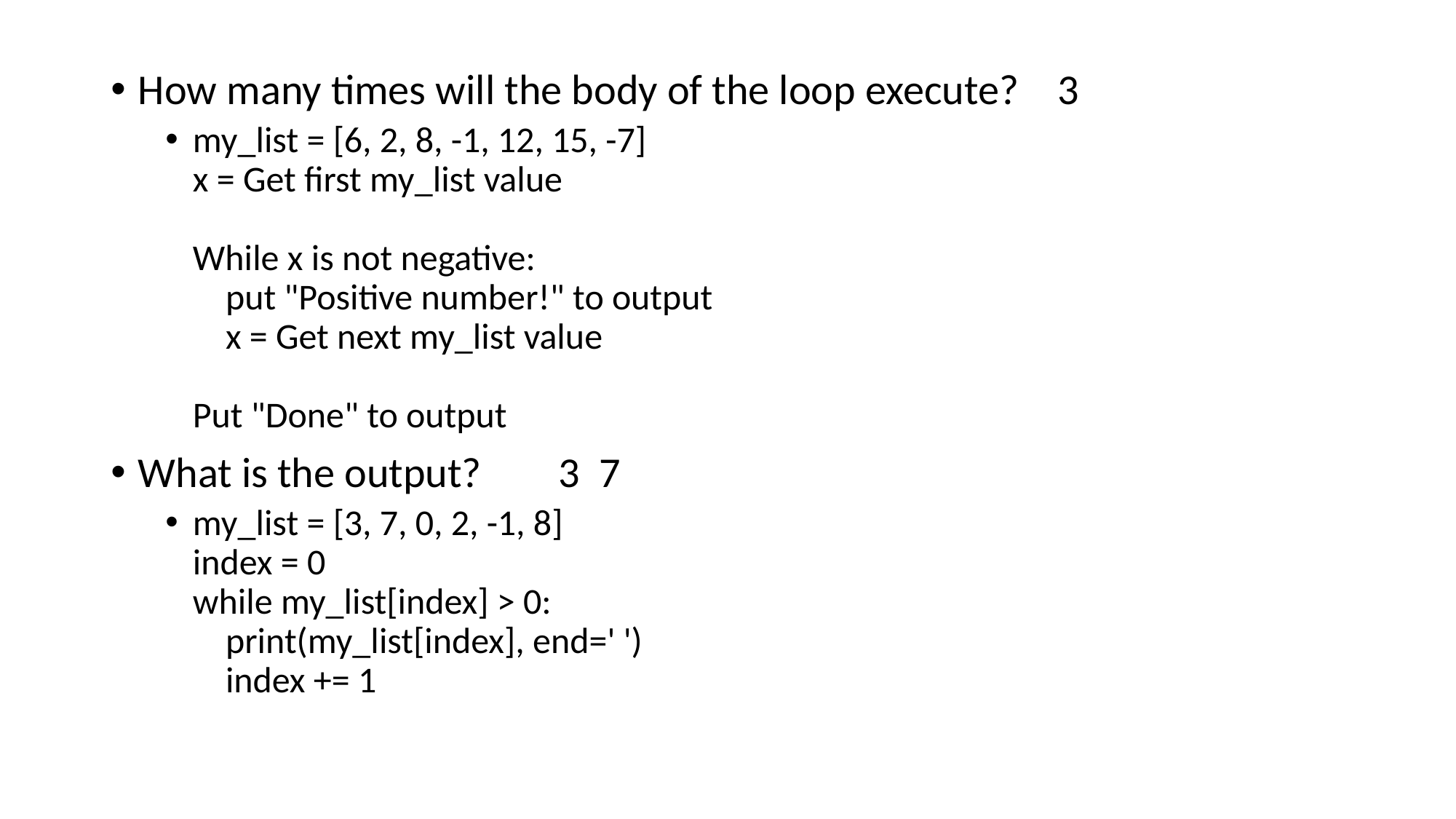

How many times will the body of the loop execute?    3
my_list = [6, 2, 8, -1, 12, 15, -7]
x = Get first my_list value
While x is not negative:
    put "Positive number!" to output
    x = Get next my_list value
Put "Done" to output
What is the output?        3  7
my_list = [3, 7, 0, 2, -1, 8]
index = 0
while my_list[index] > 0:
    print(my_list[index], end=' ')
    index += 1